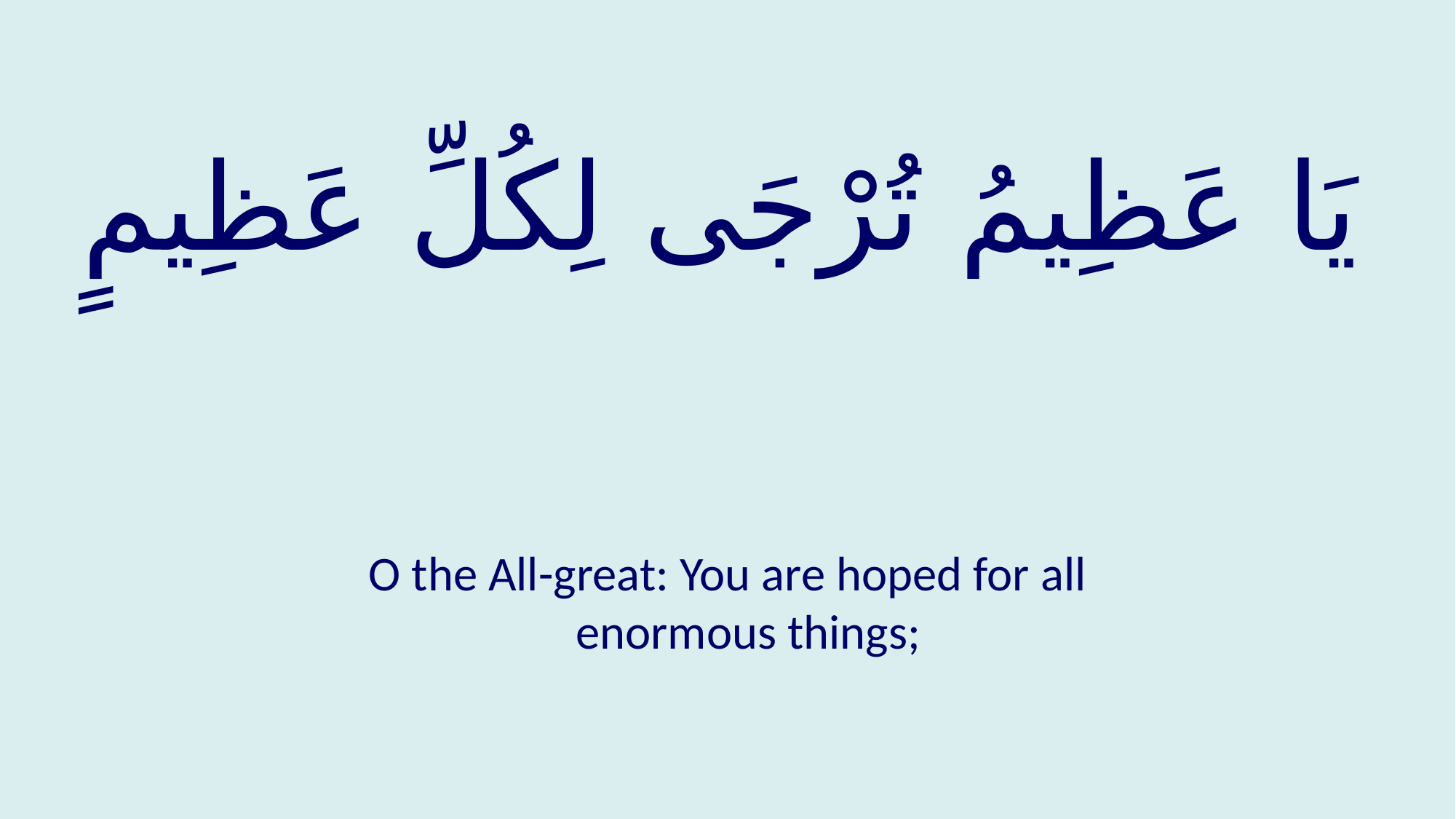

# يَا عَظِيمُ تُرْجَى لِكُلِّ عَظِيمٍ
O the All-great: You are hoped for all enormous things;